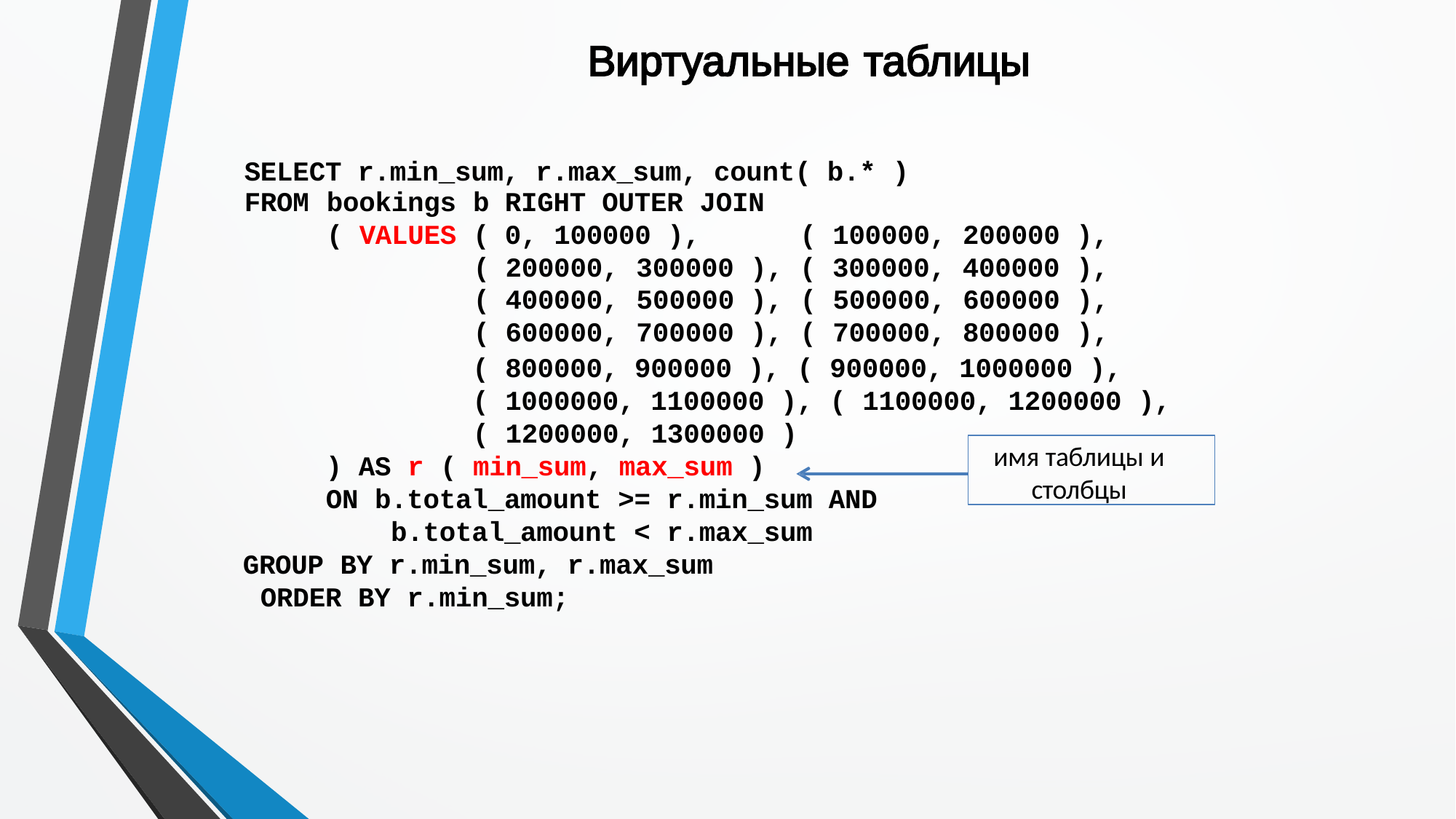

# Виртуальные таблицы
SELECT r.min_sum, r.max_sum, count( b.* )
| FROM | bookings | b | RIGHT OUTER JOIN |  |  |  |  |
| --- | --- | --- | --- | --- | --- | --- | --- |
|  | ( VALUES | ( | 0, 100000 ), |  |  | ( 100000, | 200000 ), |
| ( |  |  | 200000, | 300000 | ), | ( 300000, | 400000 ), |
| ( |  |  | 400000, | 500000 | ), | ( 500000, | 600000 ), |
| ( |  |  | 600000, | 700000 | ), | ( 700000, | 800000 ), |
( 800000, 900000 ), ( 900000, 1000000 ),
( 1000000, 1100000 ), ( 1100000, 1200000 ),
( 1200000, 1300000 )
) AS r ( min_sum, max_sum )
ON b.total_amount >= r.min_sum AND  b.total_amount < r.max_sum
GROUP BY r.min_sum, r.max_sum  ORDER BY r.min_sum;
имя таблицы и  столбцы